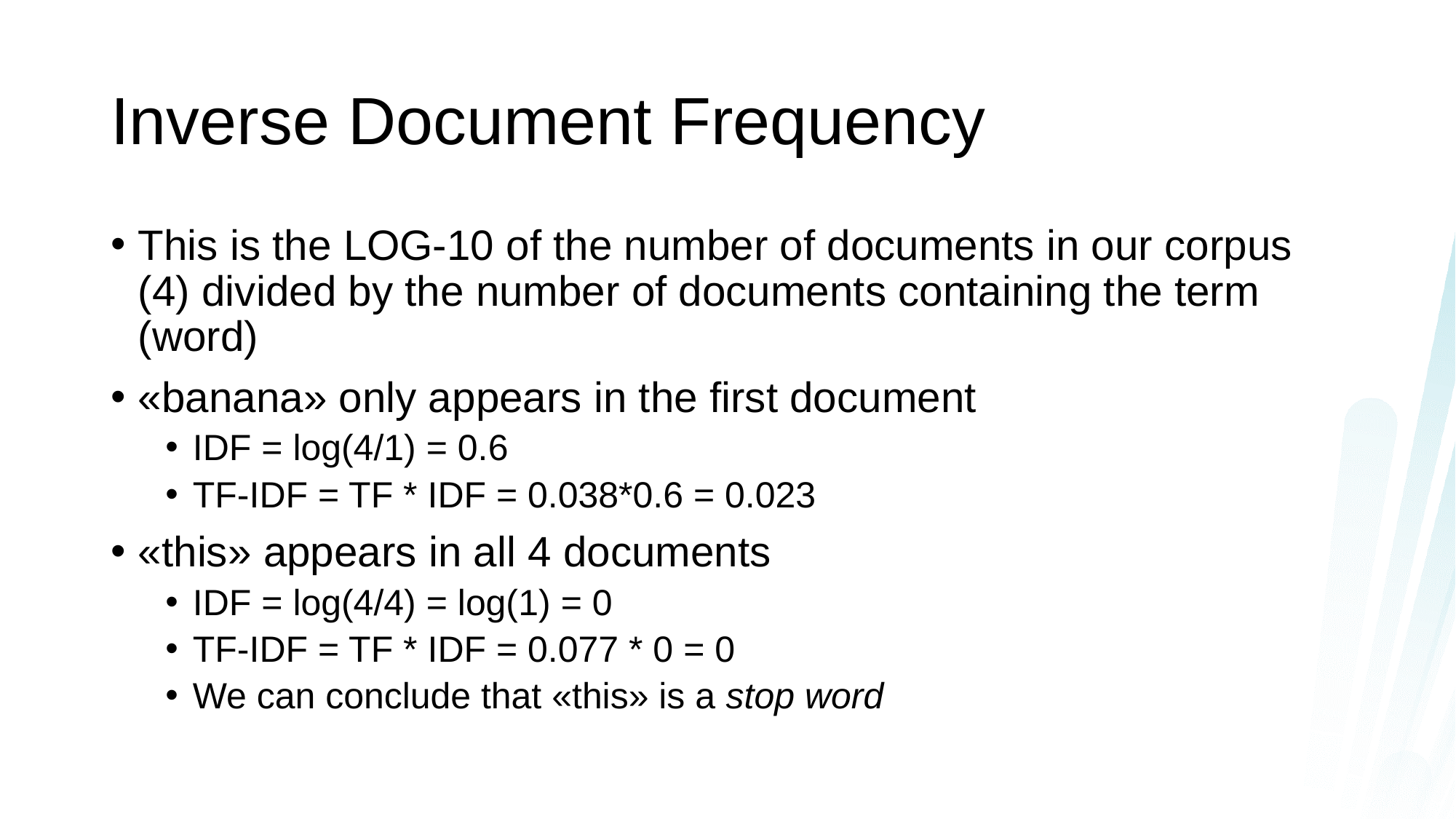

# Inverse Document Frequency
This is the LOG-10 of the number of documents in our corpus (4) divided by the number of documents containing the term (word)
«banana» only appears in the first document
IDF = log(4/1) = 0.6
TF-IDF = TF * IDF = 0.038*0.6 = 0.023
«this» appears in all 4 documents
IDF = log(4/4) = log(1) = 0
TF-IDF = TF * IDF = 0.077 * 0 = 0
We can conclude that «this» is a stop word